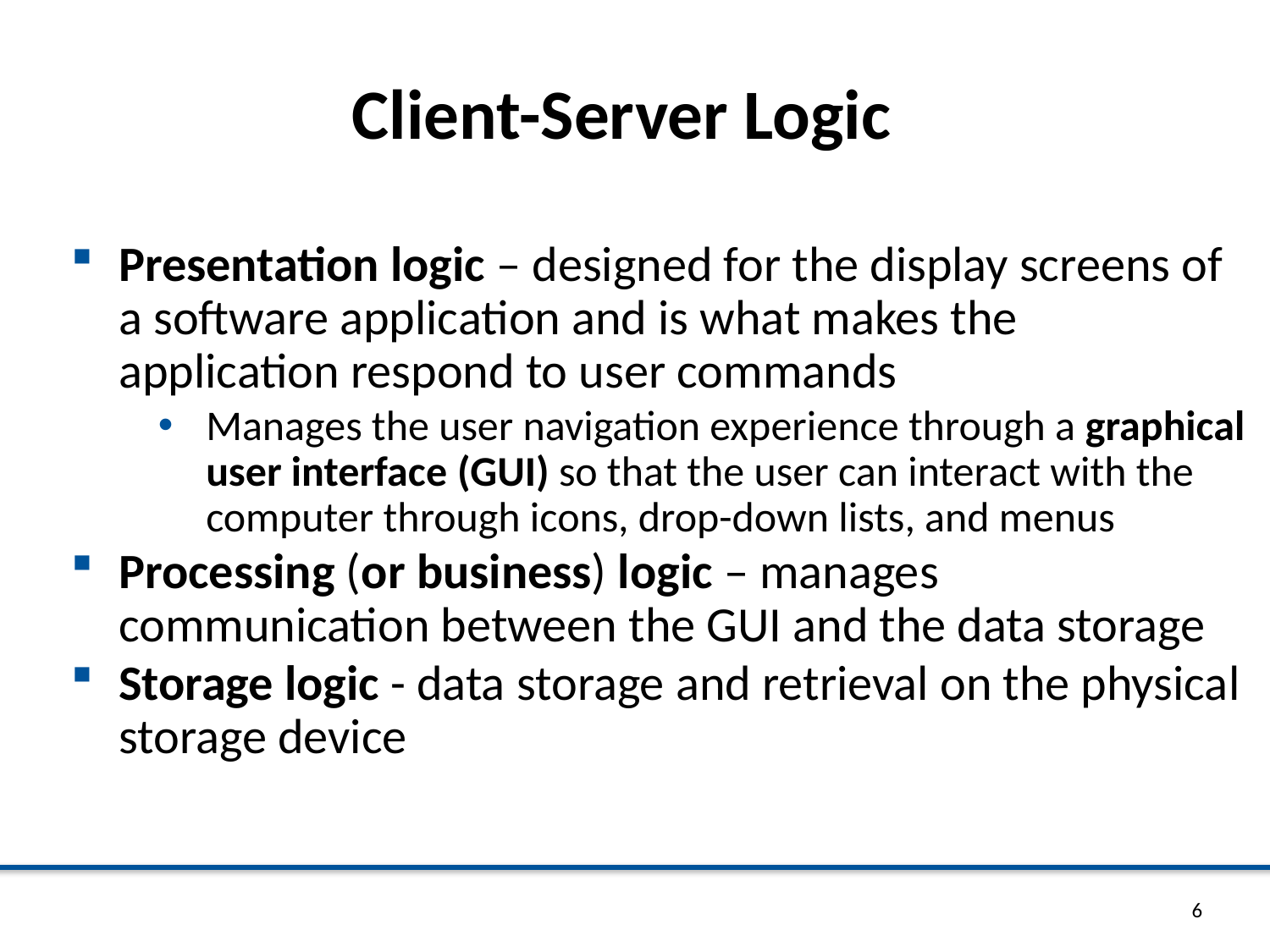

# Client-Server Logic
Presentation logic – designed for the display screens of a software application and is what makes the application respond to user commands
Manages the user navigation experience through a graphical user interface (GUI) so that the user can interact with the computer through icons, drop-down lists, and menus
Processing (or business) logic – manages communication between the GUI and the data storage
Storage logic - data storage and retrieval on the physical storage device

6